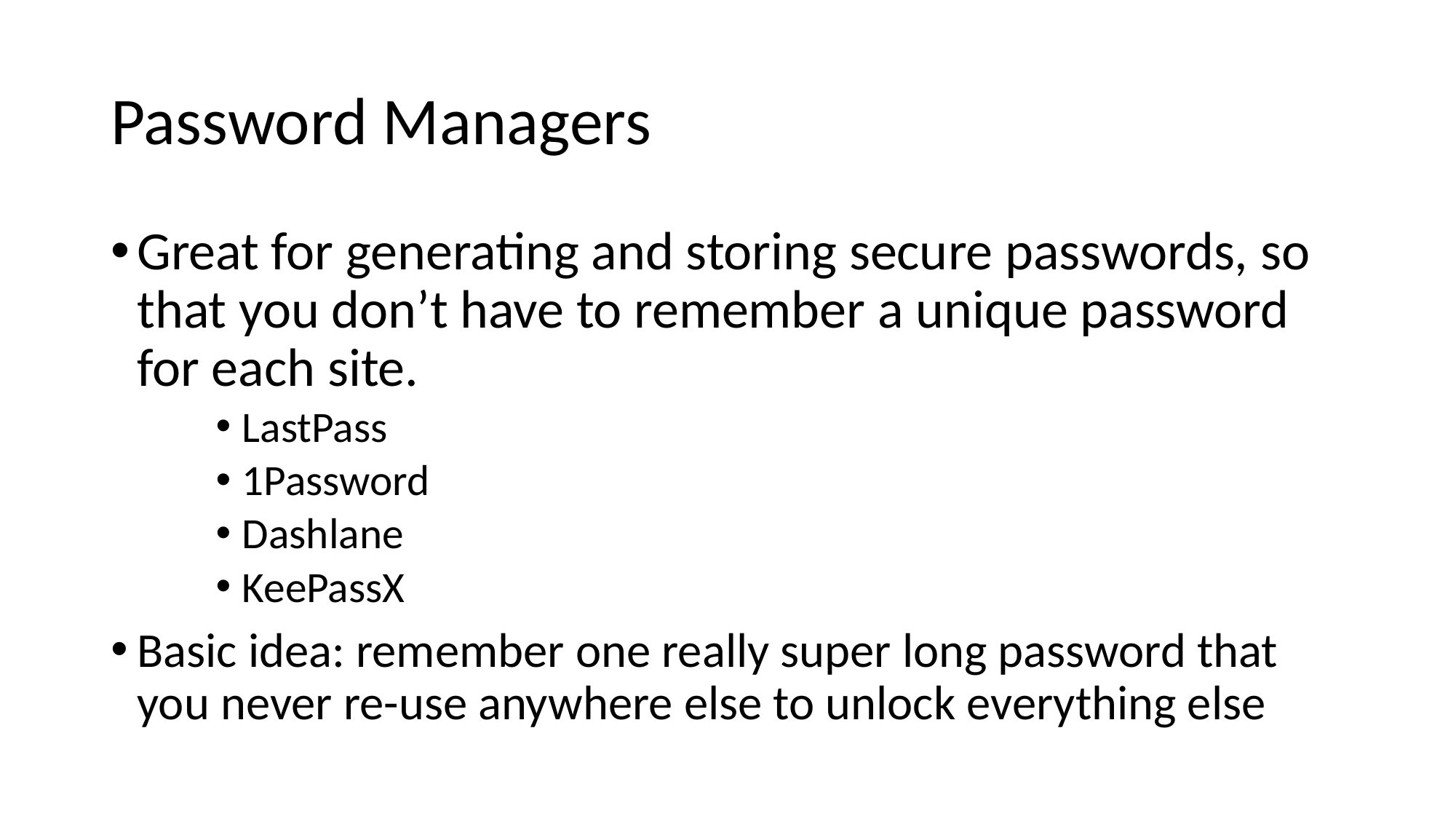

# Password Managers
Great for generating and storing secure passwords, so that you don’t have to remember a unique password for each site.
LastPass
1Password
Dashlane
KeePassX
Basic idea: remember one really super long password that you never re-use anywhere else to unlock everything else